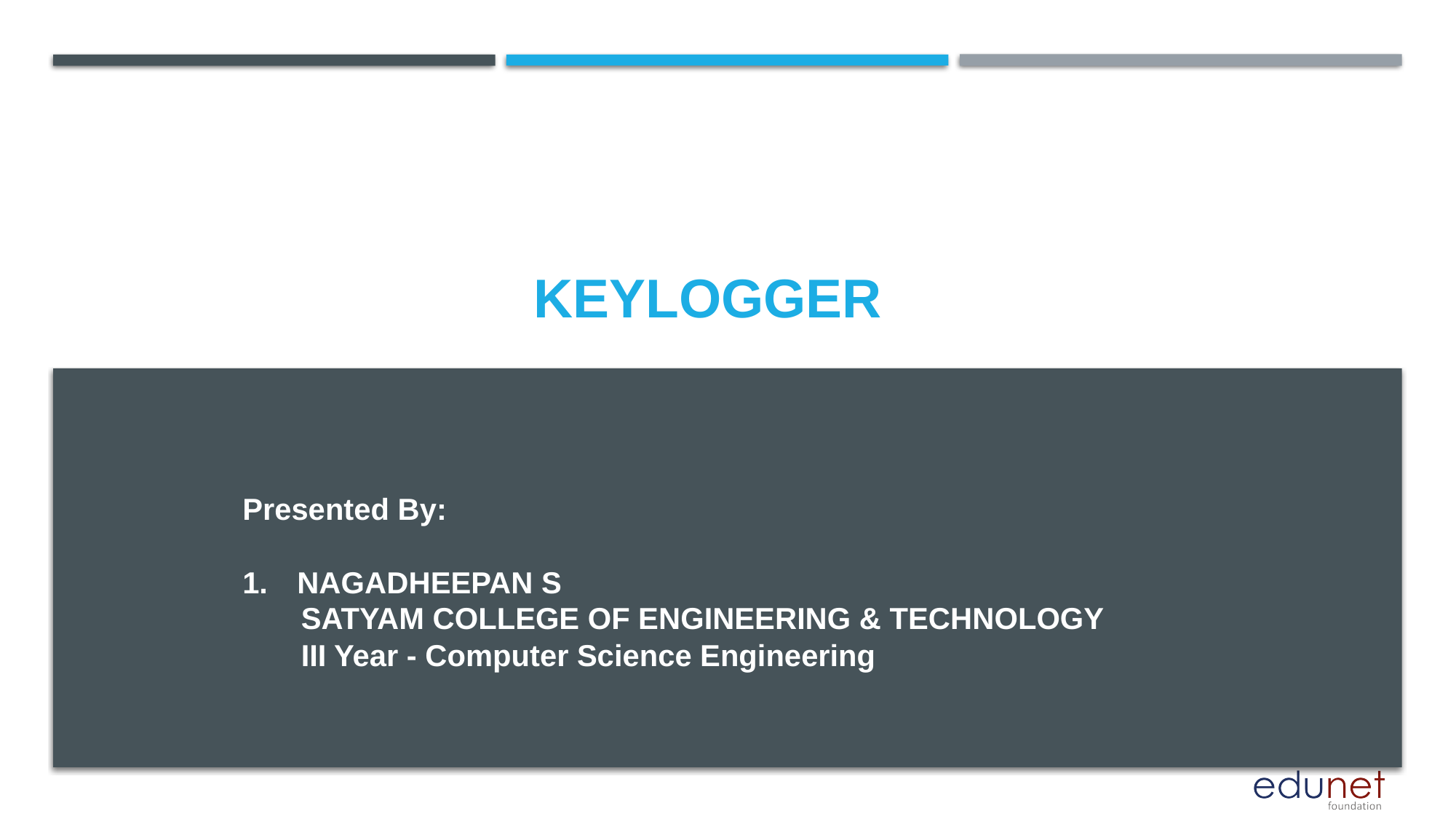

# keylogger
Presented By:

NAGADHEEPAN S
       SATYAM COLLEGE OF ENGINEERING & TECHNOLOGY
       III Year - Computer Science Engineering